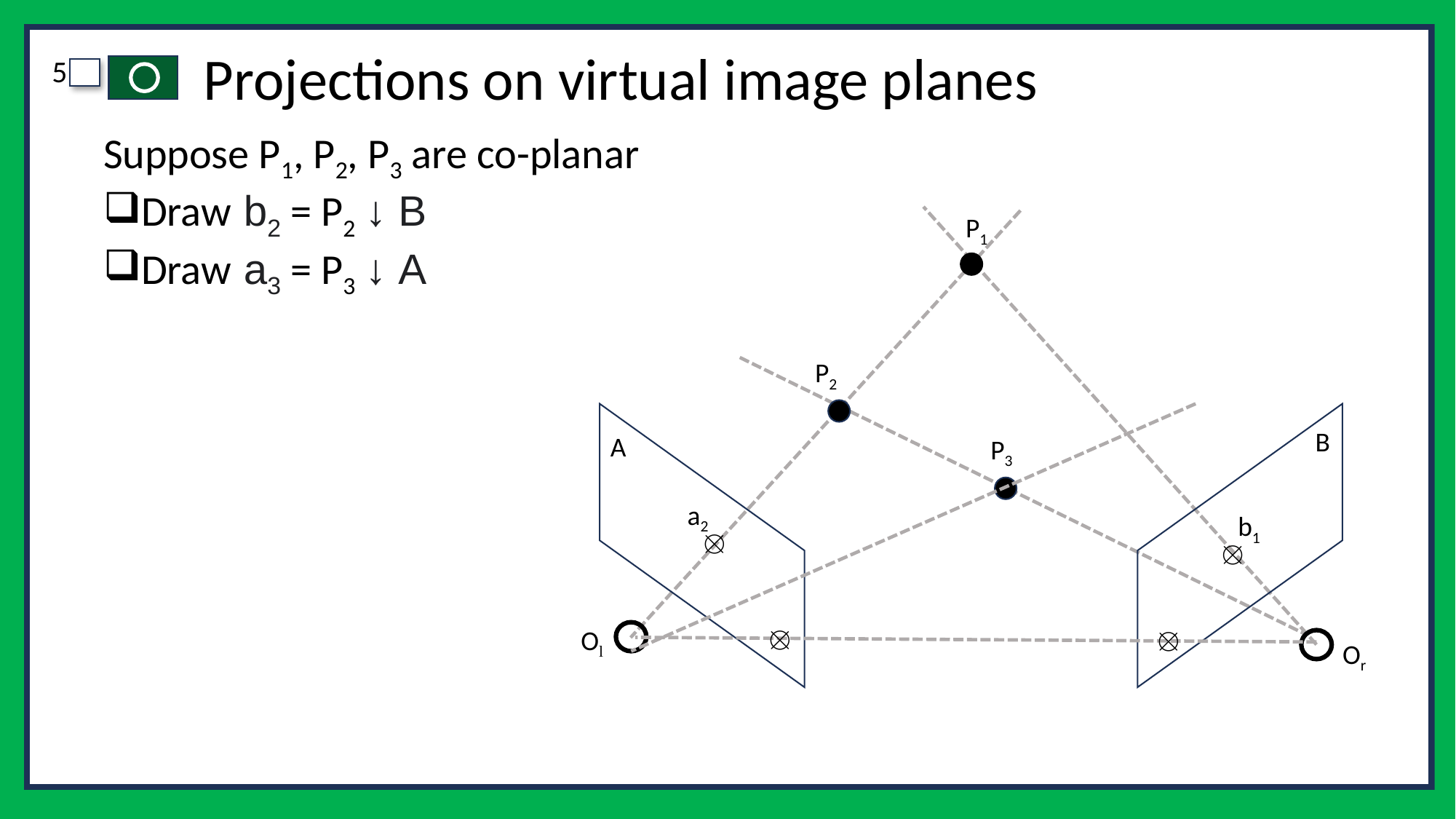

# Projections on virtual image planes
Suppose P1, P2, P3 are co-planar
Draw b2 = P2 ↓ B
Draw a3 = P3 ↓ A

P1

P2

B
A

⦻
⦻

⦻
⦻

P3

a2
b1
Ol
Or